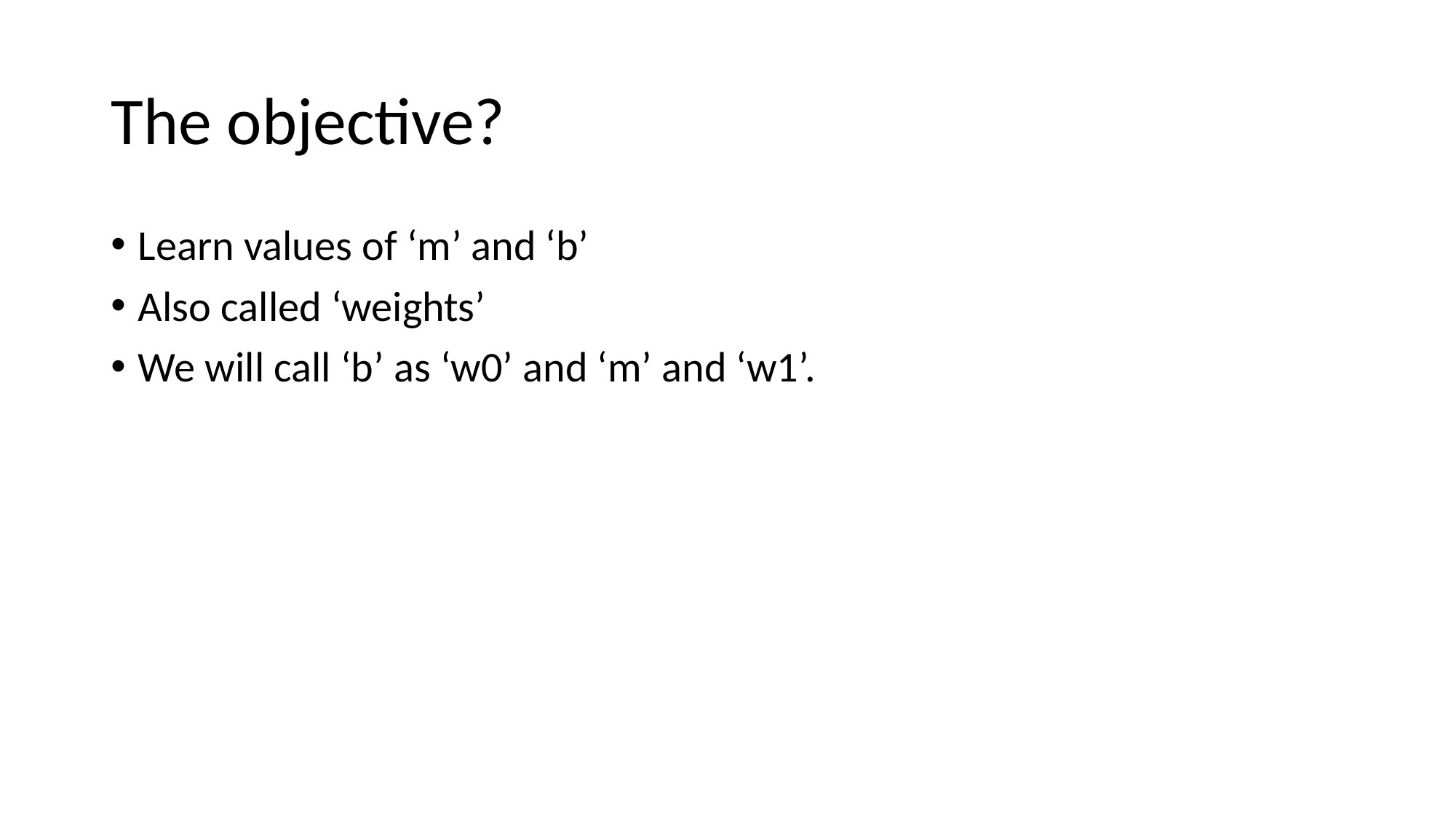

# The objective?
Learn values of ‘m’ and ‘b’
Also called ‘weights’
We will call ‘b’ as ‘w0’ and ‘m’ and ‘w1’.